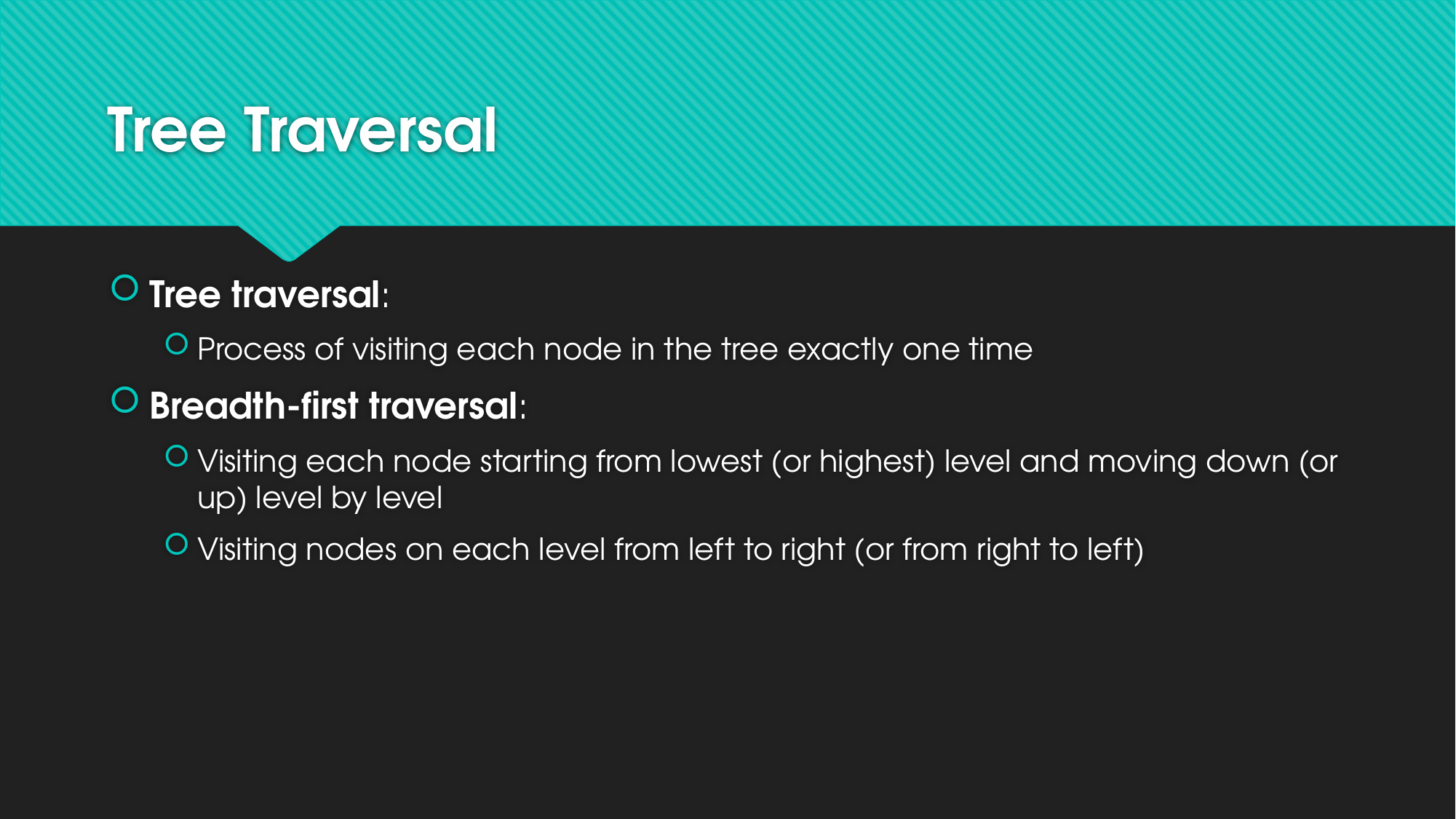

# Tree Traversal
Tree traversal:
Process of visiting each node in the tree exactly one time
Breadth-first traversal:
Visiting each node starting from lowest (or highest) level and moving down (or up) level by level
Visiting nodes on each level from left to right (or from right to left)